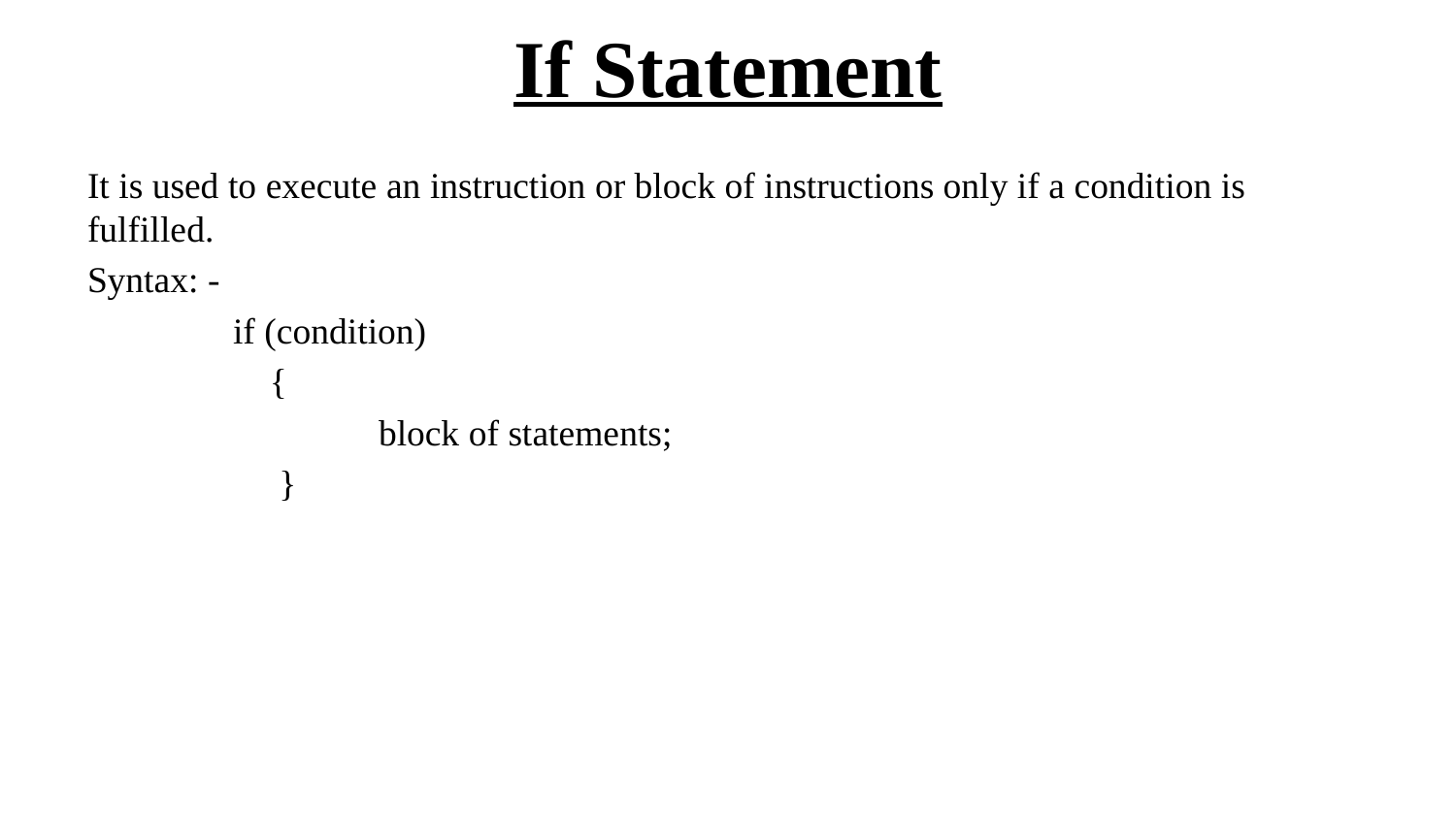

# If Statement
It is used to execute an instruction or block of instructions only if a condition is fulfilled.
Syntax: -
	if (condition)
	    {
		block of statements;
	     }